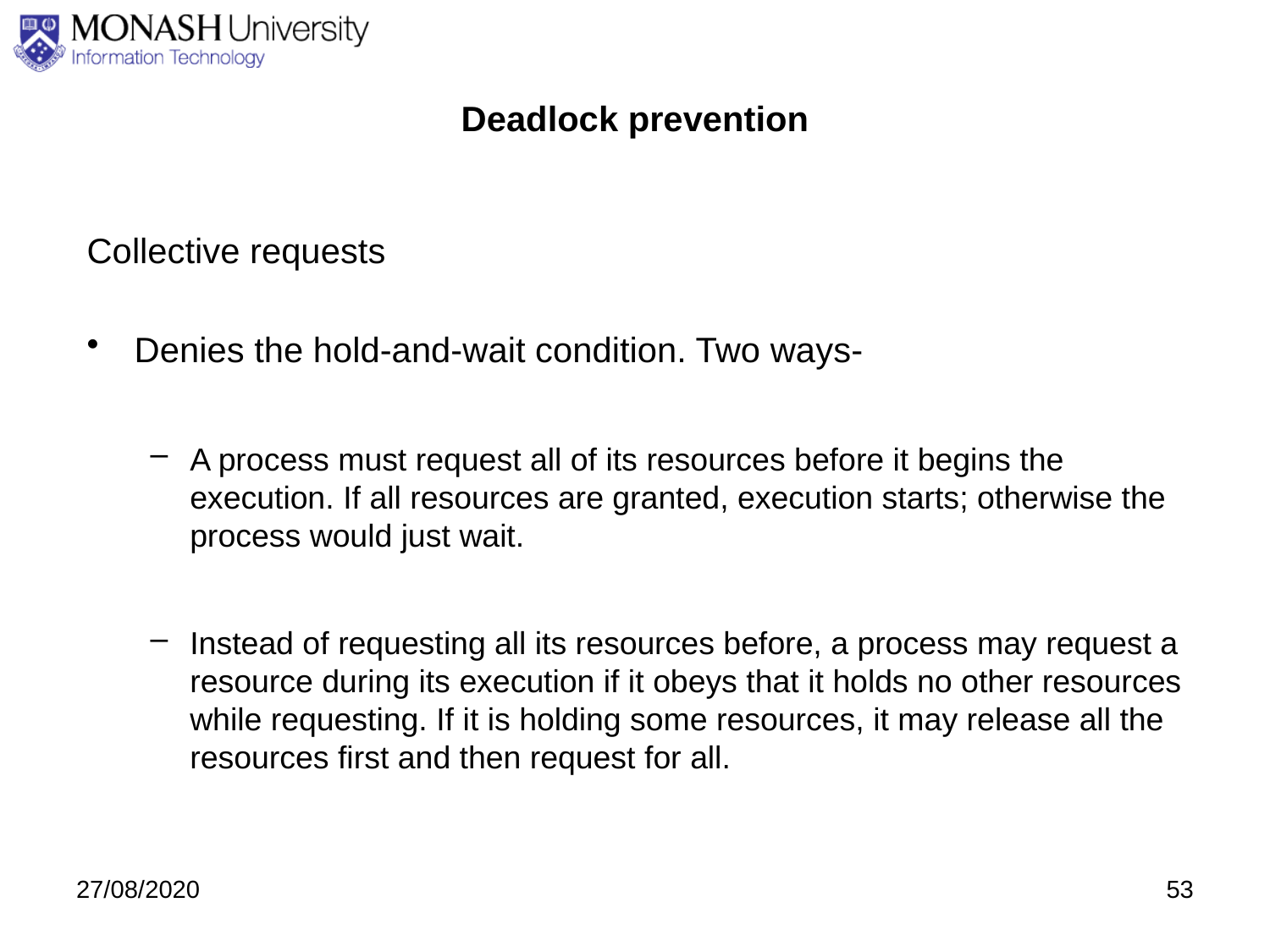

# Deadlock prevention
Collective requests

Denies the hold-and-wait condition. Two ways-

A process must request all of its resources before it begins the execution. If all resources are granted, execution starts; otherwise the process would just wait.

Instead of requesting all its resources before, a process may request a resource during its execution if it obeys that it holds no other resources while requesting. If it is holding some resources, it may release all the resources first and then request for all.
27/08/2020
53